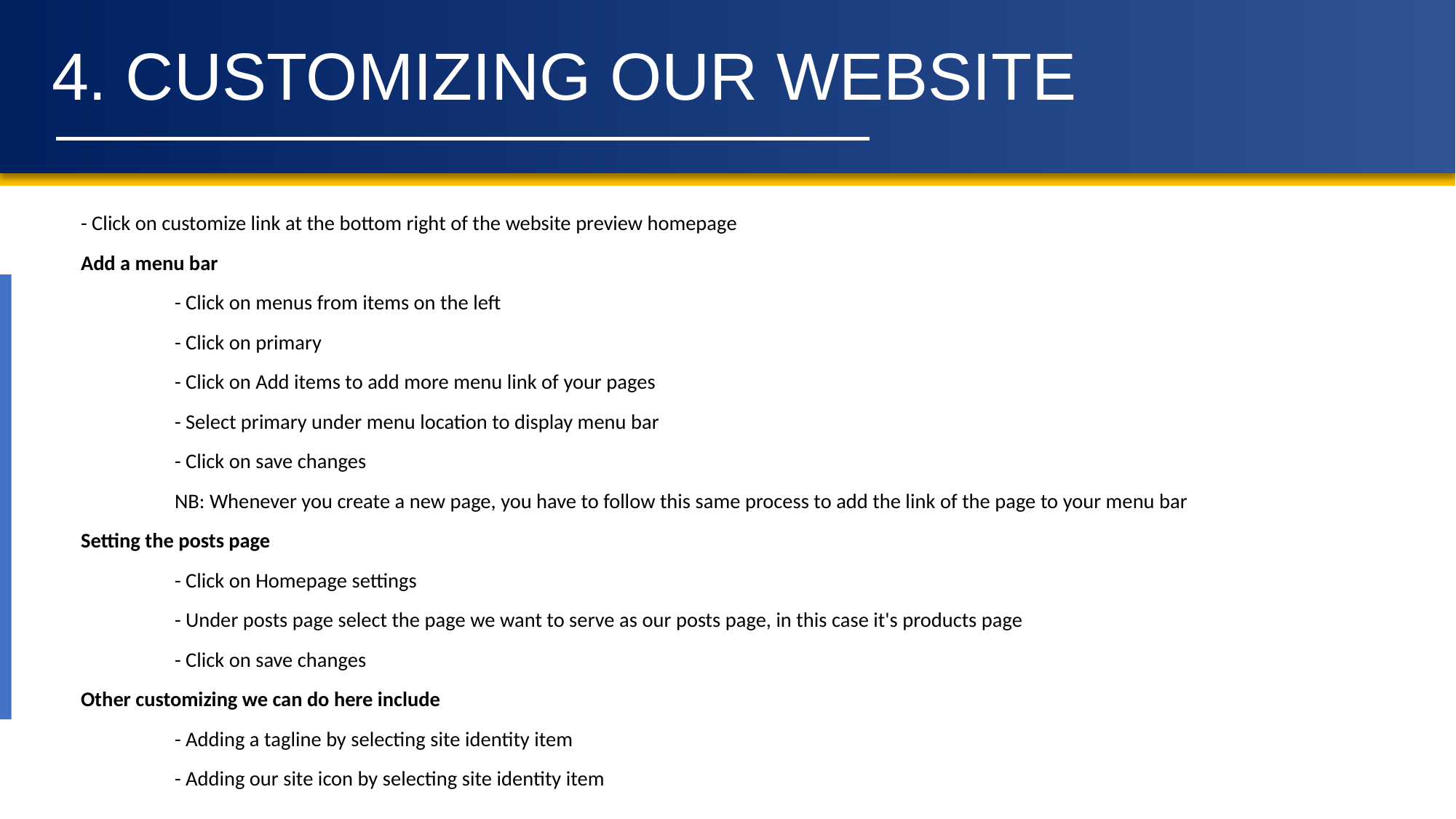

# 4. CUSTOMIZING OUR WEBSITE

- Click on customize link at the bottom right of the website preview homepage
Add a menu bar
	- Click on menus from items on the left
	- Click on primary
	- Click on Add items to add more menu link of your pages
	- Select primary under menu location to display menu bar
	- Click on save changes
	NB: Whenever you create a new page, you have to follow this same process to add the link of the page to your menu bar
Setting the posts page
	- Click on Homepage settings
	- Under posts page select the page we want to serve as our posts page, in this case it's products page
	- Click on save changes
Other customizing we can do here include
	- Adding a tagline by selecting site identity item
	- Adding our site icon by selecting site identity item